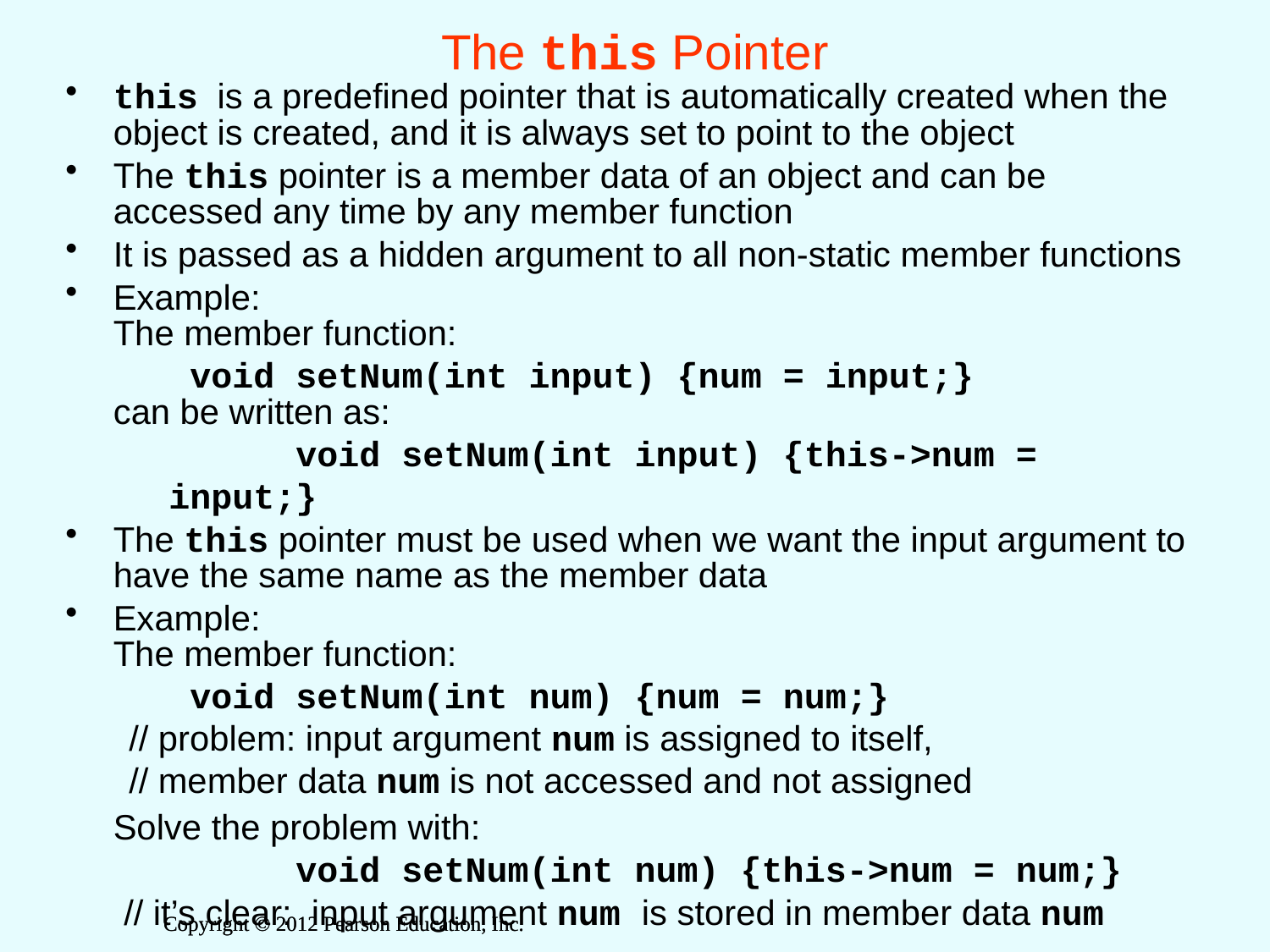

# The this Pointer
this  is a predefined pointer that is automatically created when the object is created, and it is always set to point to the object
The this pointer is a member data of an object and can be accessed any time by any member function
It is passed as a hidden argument to all non-static member functions
Example:
	The member function:
	 void setNum(int input) {num = input;}
	can be written as:
		void setNum(int input) {this->num = input;}
The this pointer must be used when we want the input argument to have the same name as the member data
Example:
	The member function:
	 void setNum(int num) {num = num;}
// problem: input argument num is assigned to itself,
// member data num is not accessed and not assigned
	Solve the problem with:
		void setNum(int num) {this->num = num;}
      // it’s clear:  input argument num is stored in member data num